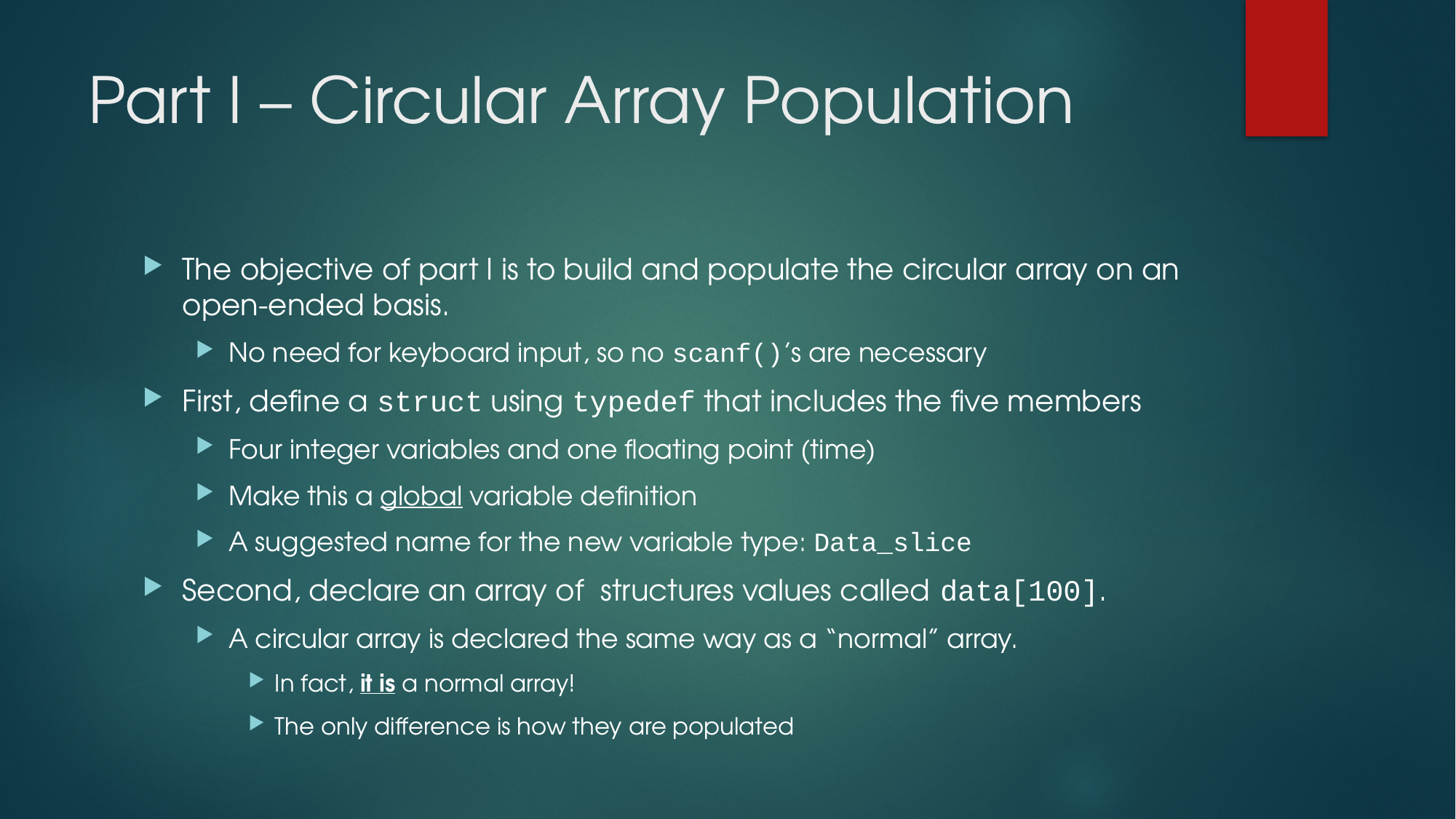

# Part I – Circular Array Population
The objective of part I is to build and populate the circular array on an open-ended basis.
No need for keyboard input, so no scanf()’s are necessary
First, define a struct using typedef that includes the five members
Four integer variables and one floating point (time)
Make this a global variable definition
A suggested name for the new variable type: Data_slice
Second, declare an array of  structures values called data[100].
A circular array is declared the same way as a “normal” array.
In fact, it is a normal array!
The only difference is how they are populated